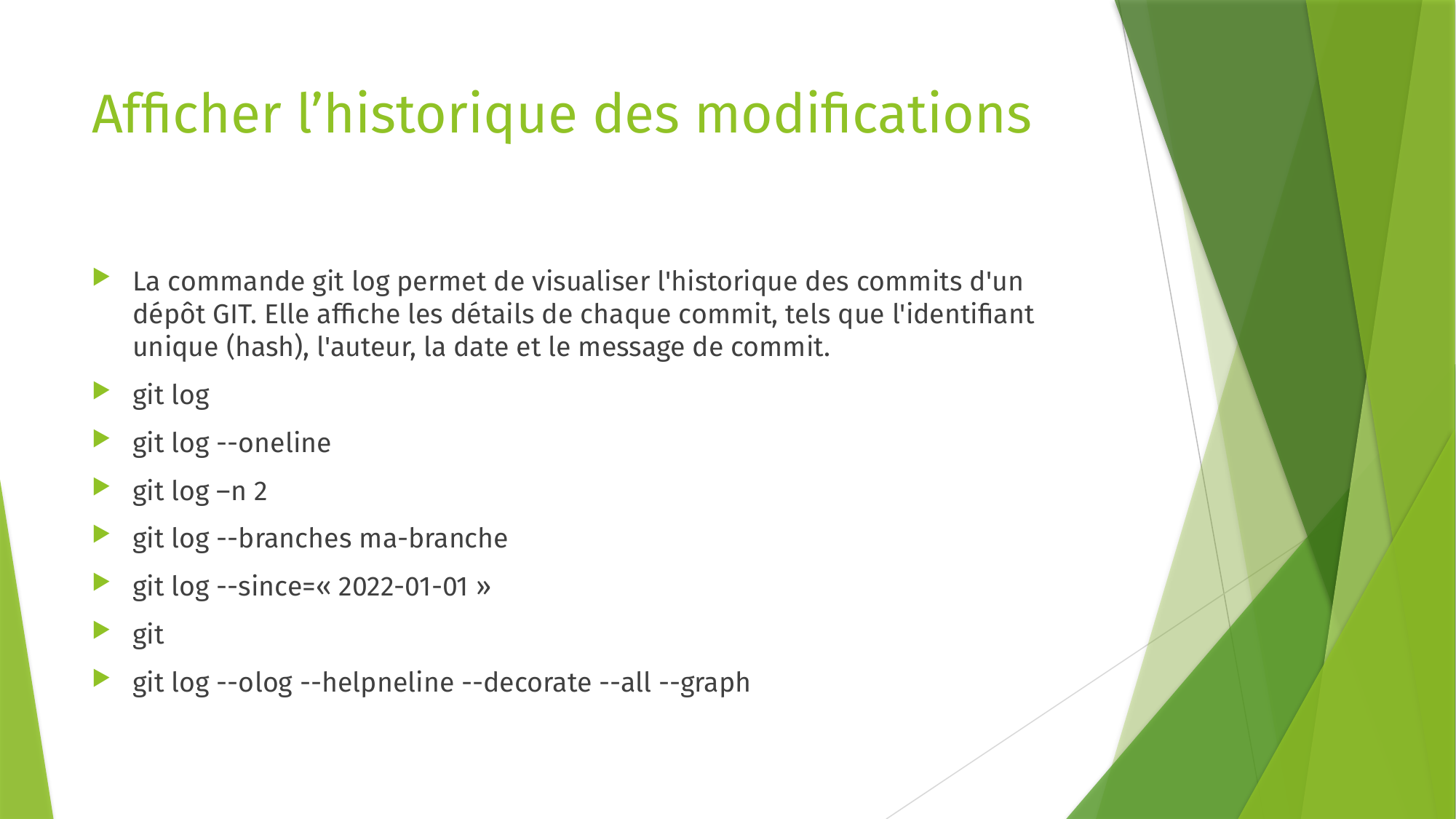

# Afficher l’historique des modifications
La commande git log permet de visualiser l'historique des commits d'un dépôt GIT. Elle affiche les détails de chaque commit, tels que l'identifiant unique (hash), l'auteur, la date et le message de commit.
git log
git log --oneline
git log –n 2
git log --branches ma-branche
git log --since=« 2022-01-01 »
git
git log --olog --helpneline --decorate --all --graph